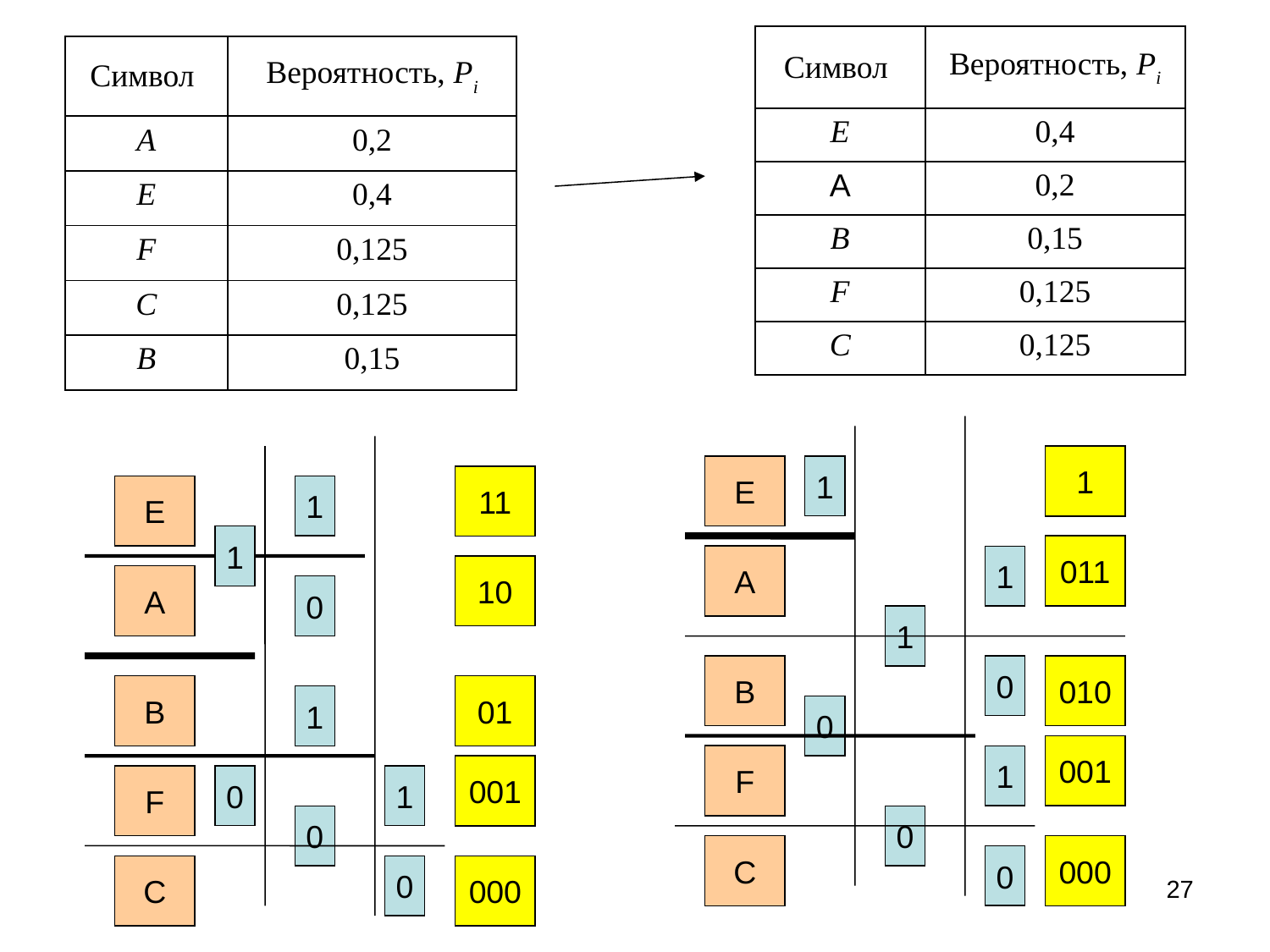

| Символ | Вероятность, Pi |
| --- | --- |
| E | 0,4 |
| A | 0,2 |
| B | 0,15 |
| F | 0,125 |
| C | 0,125 |
| Символ | Вероятность, Pi |
| --- | --- |
| A | 0,2 |
| E | 0,4 |
| F | 0,125 |
| C | 0,125 |
| B | 0,15 |

1
E
1
11
E
1
1

011
A
1

10
A
0
1

B
0
010
B
01
1
0

001
F
1

001
F
0
1
0
0

C
000

0
C
0
000
27